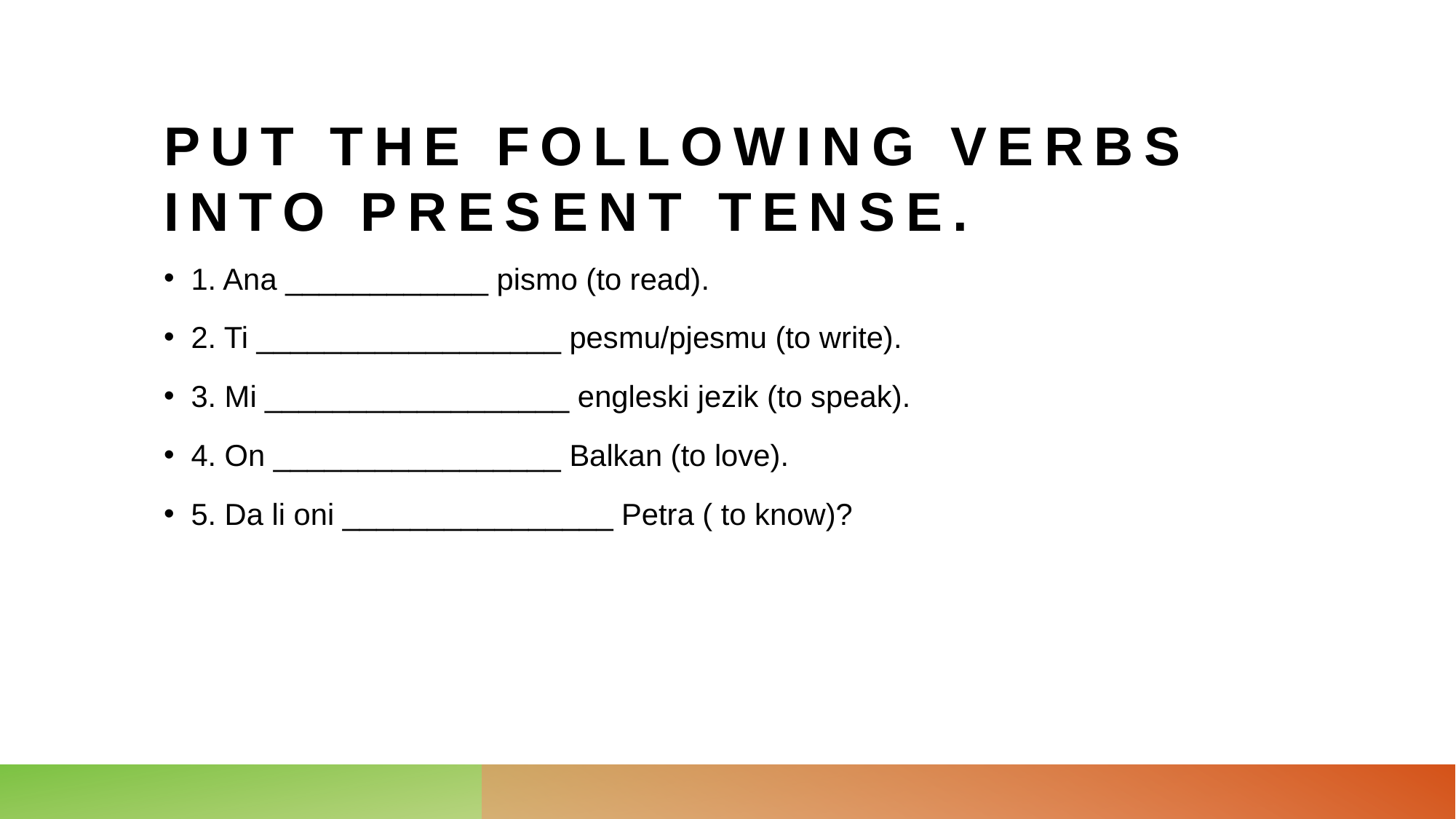

# Put the following verbs into present tense.
1. Ana ____________ pismo (to read).
2. Ti __________________ pesmu/pjesmu (to write).
3. Mi __________________ engleski jezik (to speak).
4. On _________________ Balkan (to love).
5. Da li oni ________________ Petra ( to know)?